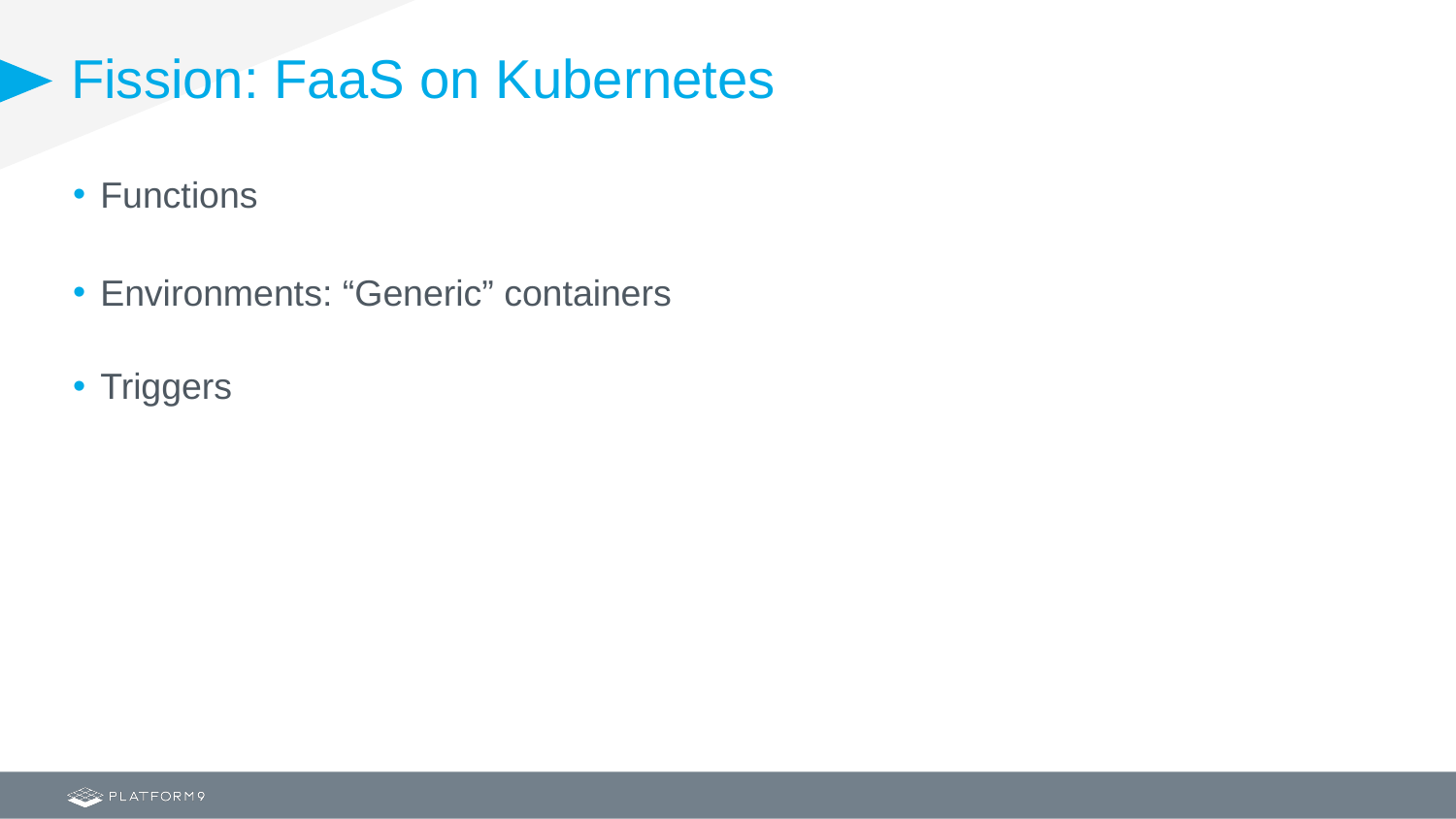

# Fission: FaaS on Kubernetes
Functions
Environments: “Generic” containers
Triggers